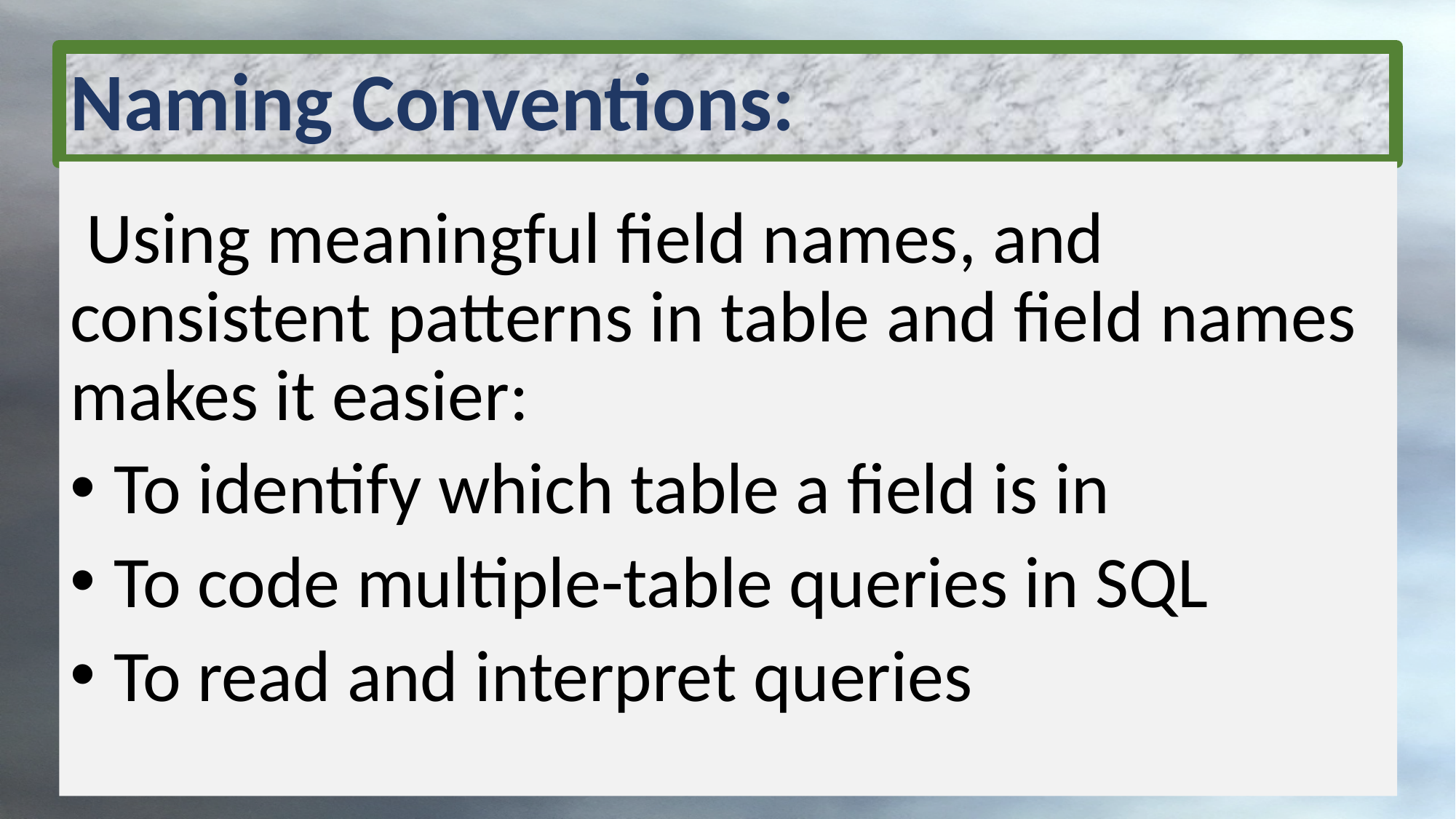

# Naming Conventions:

 Using meaningful field names, and consistent patterns in table and field names makes it easier:
 To identify which table a field is in
 To code multiple-table queries in SQL
 To read and interpret queries